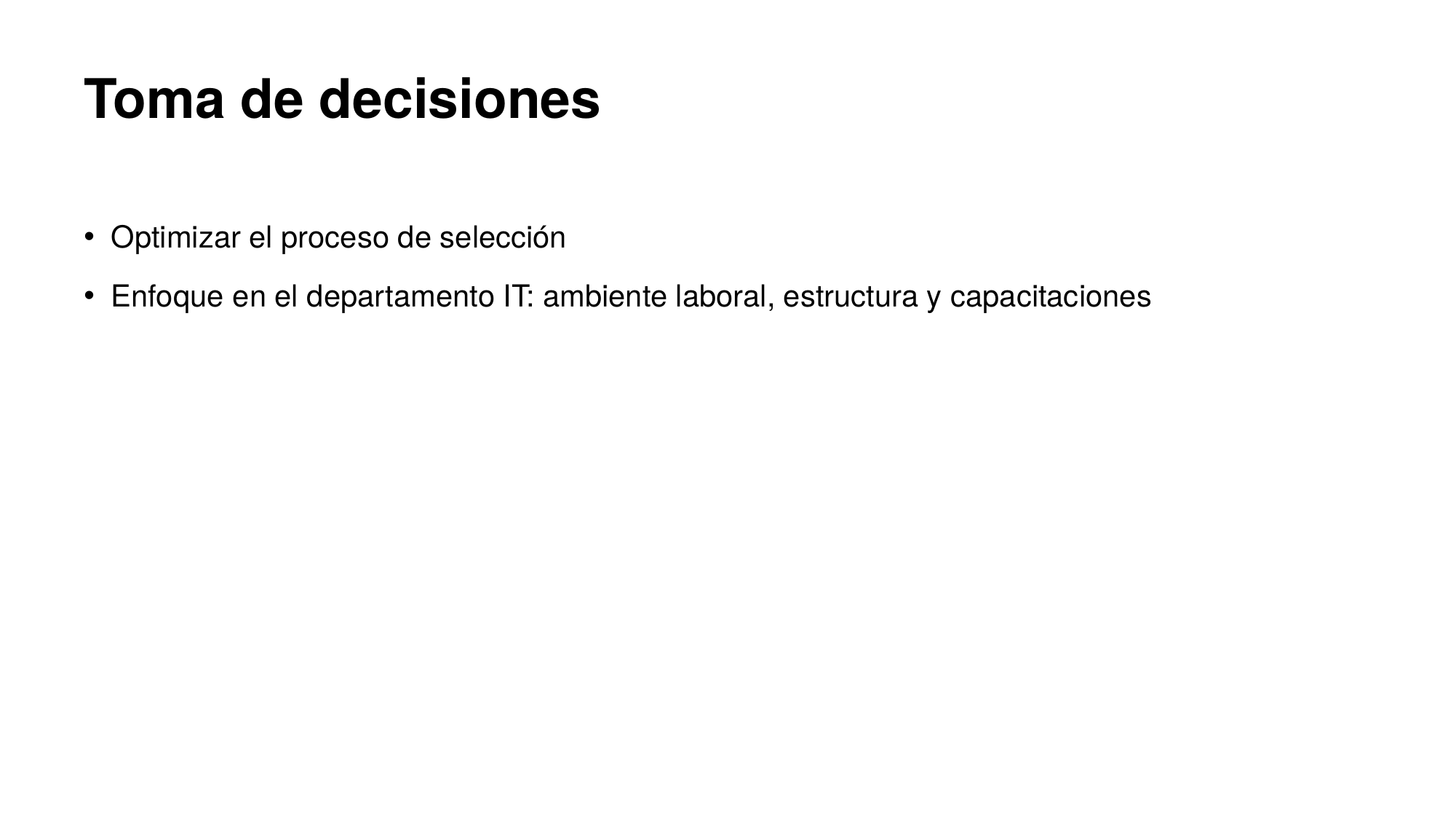

# Toma de decisiones
Optimizar el proceso de selección
Enfoque en el departamento IT: ambiente laboral, estructura y capacitaciones